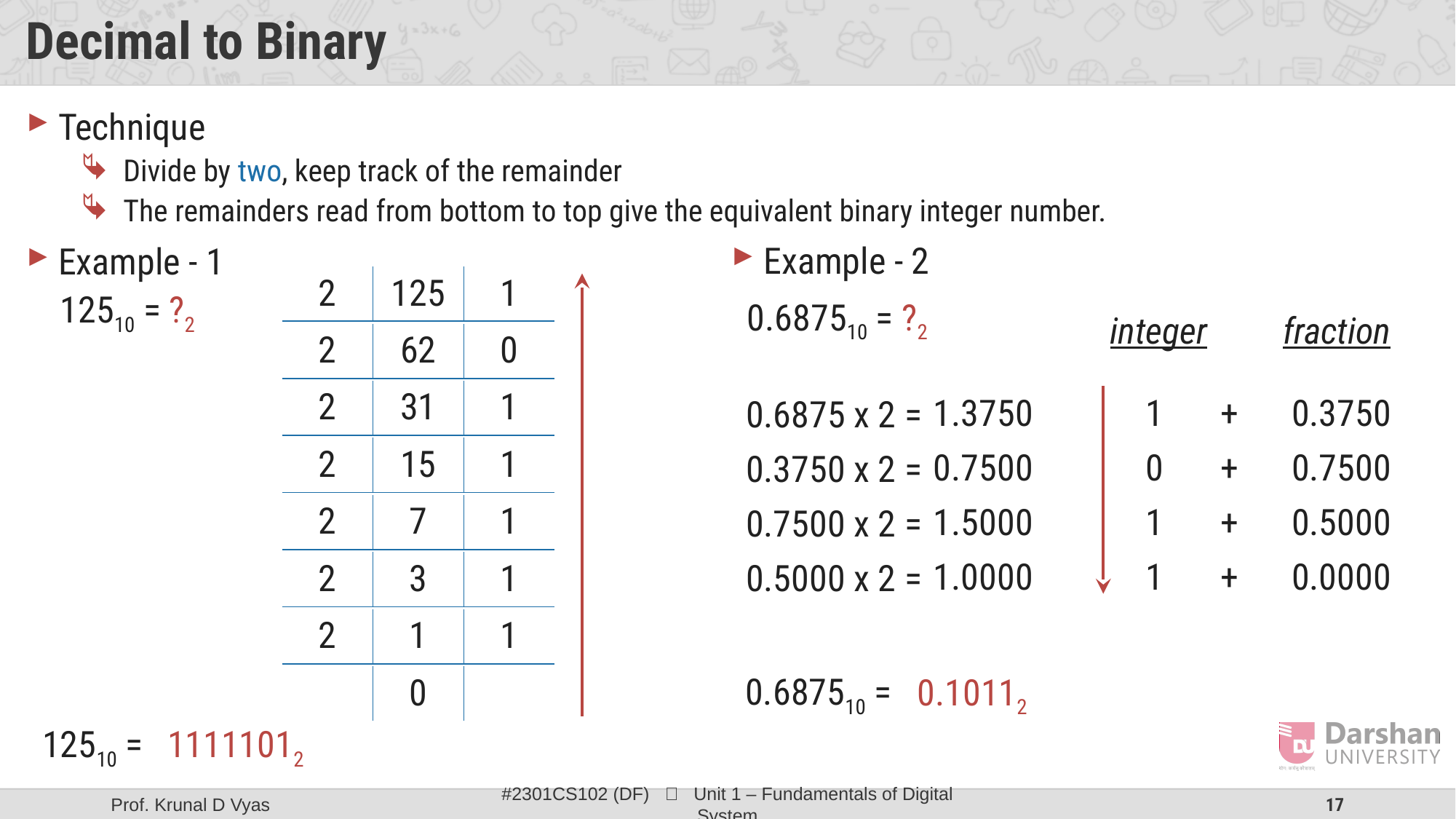

# Decimal to Binary
Technique
Divide by two, keep track of the remainder
The remainders read from bottom to top give the equivalent binary integer number.
Example - 1

Example - 2

| 2 |
| --- |
| 125 |
| --- |
| 1 |
| --- |
12510 = ?2
0.687510 = ?2
integer
fraction
| 2 |
| --- |
| 62 |
| --- |
| 0 |
| --- |
| 2 |
| --- |
| 31 |
| --- |
| 1 |
| --- |
1.3750
1
+
0.3750
0.6875 x 2 =
| 2 |
| --- |
| 15 |
| --- |
| 1 |
| --- |
0.7500
0
+
0.7500
0.3750 x 2 =
1.5000
1
+
0.5000
0.7500 x 2 =
| 2 |
| --- |
| 7 |
| --- |
| 1 |
| --- |
1.0000
1
+
0.0000
0.5000 x 2 =
| 2 |
| --- |
| 3 |
| --- |
| 1 |
| --- |
| 2 |
| --- |
| 1 |
| --- |
| 1 |
| --- |
0.687510 =
0.10112
| 0 |
| --- |
12510 =
11111012